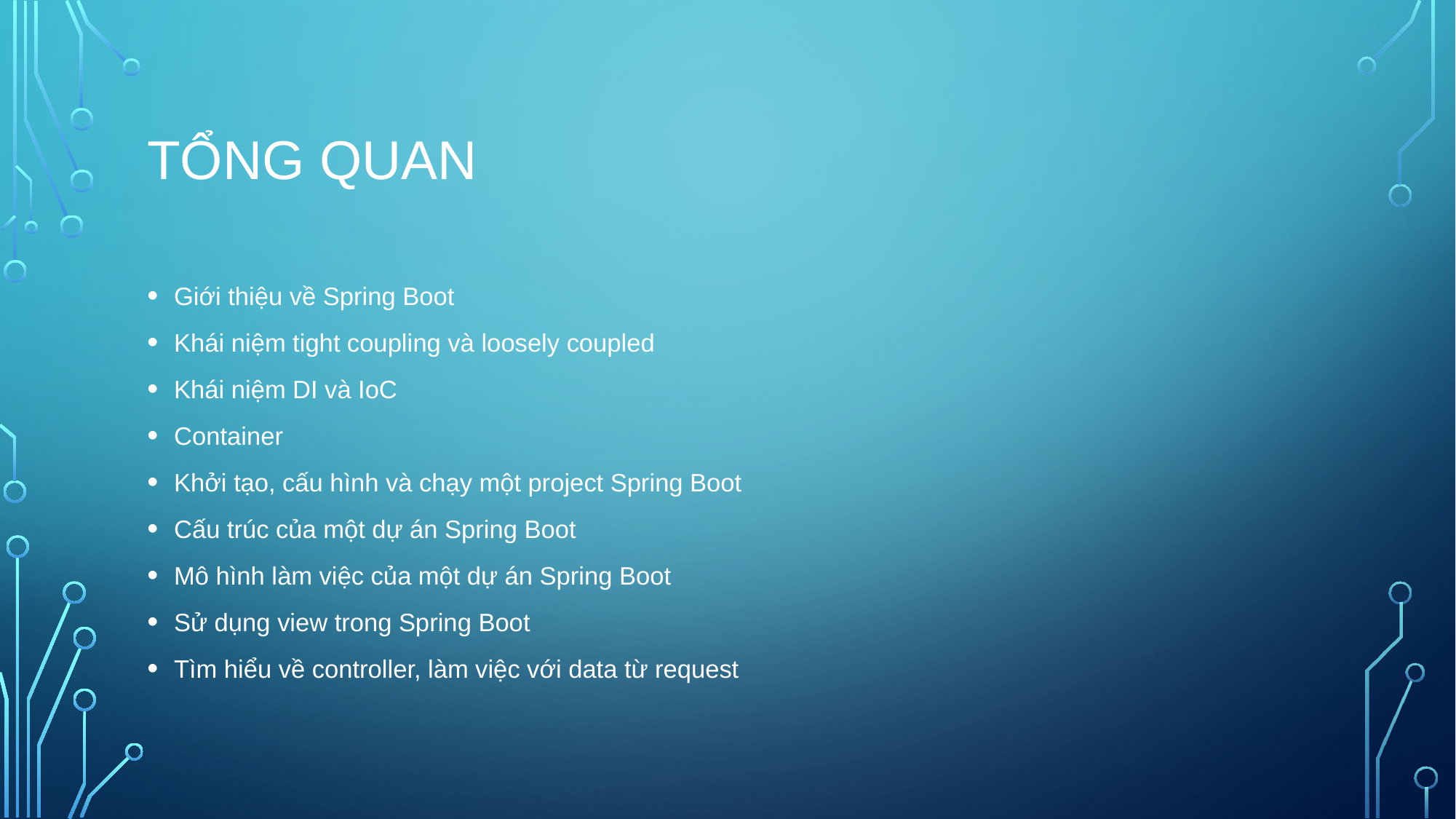

# Tổng quan
Giới thiệu về Spring Boot
Khái niệm tight coupling và loosely coupled
Khái niệm DI và IoC
Container
Khởi tạo, cấu hình và chạy một project Spring Boot
Cấu trúc của một dự án Spring Boot
Mô hình làm việc của một dự án Spring Boot
Sử dụng view trong Spring Boot
Tìm hiểu về controller, làm việc với data từ request